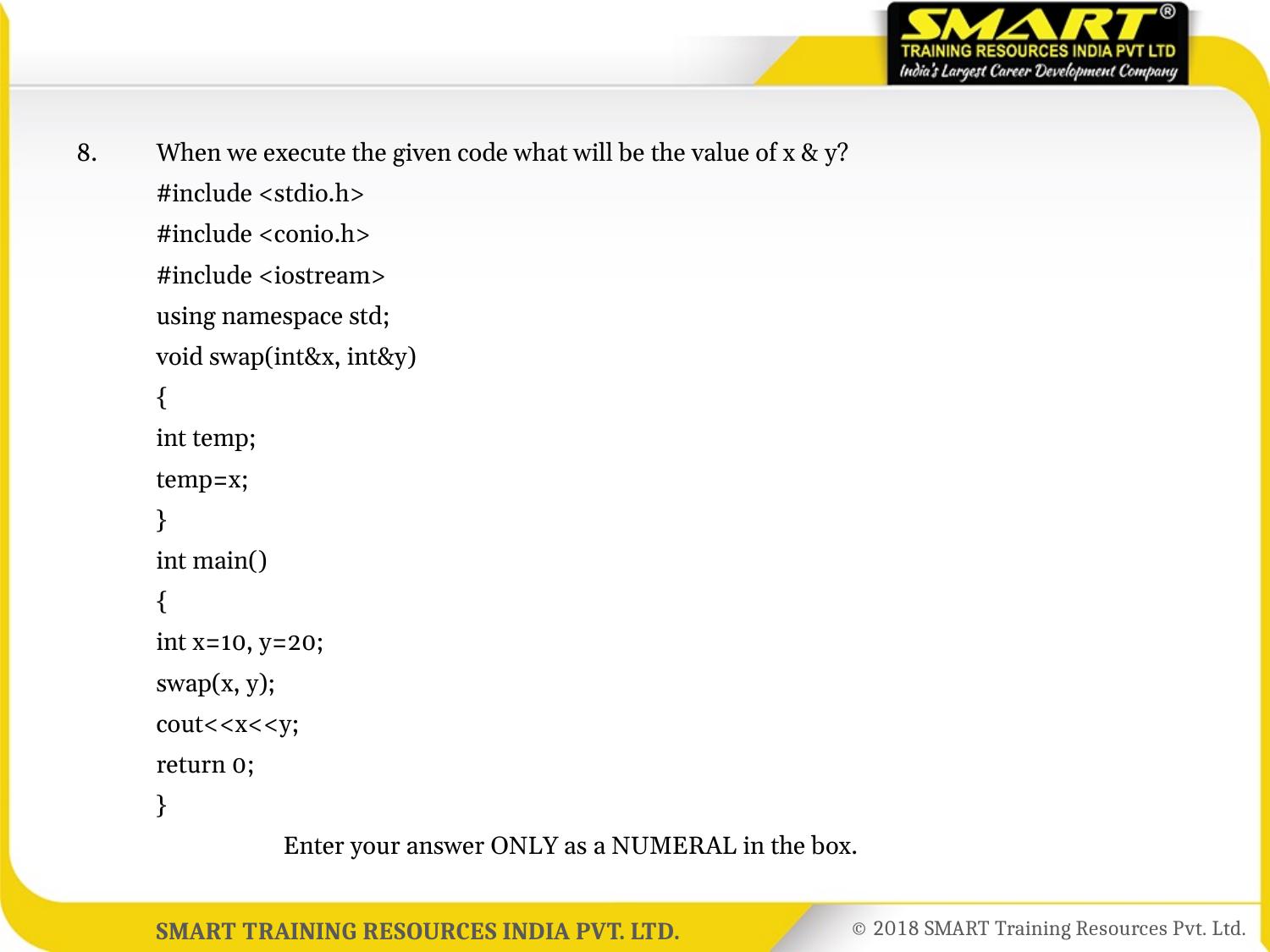

8.	When we execute the given code what will be the value of x & y?
	#include <stdio.h>
	#include <conio.h>
	#include <iostream>
	using namespace std;
	void swap(int&x, int&y)
	{
	int temp;
	temp=x;
	}
	int main()
	{
	int x=10, y=20;
	swap(x, y);
	cout<<x<<y;
	return 0;
	}
		Enter your answer ONLY as a NUMERAL in the box.